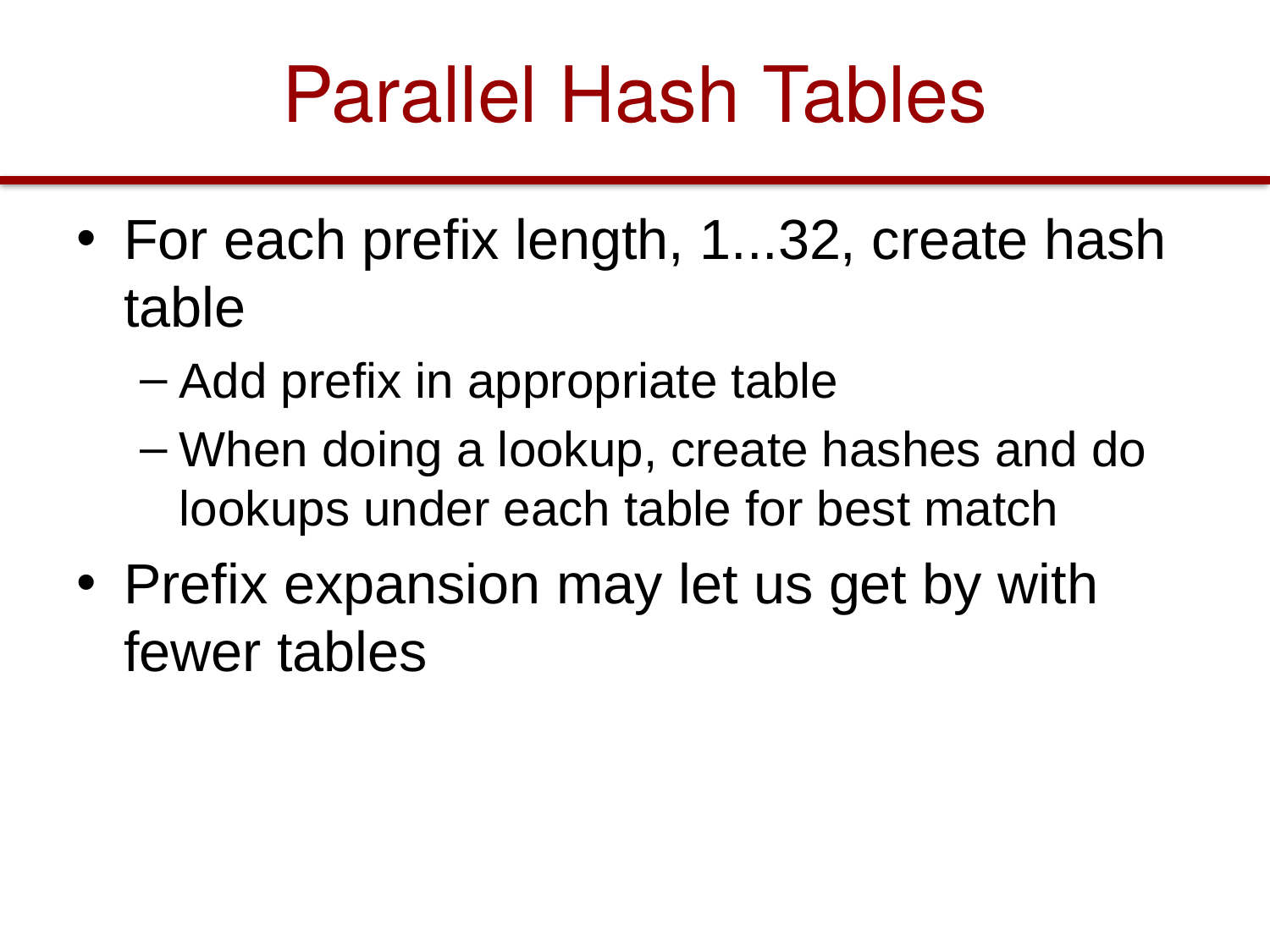

# Parallel Hash Tables
For each prefix length, 1...32, create hash table
Add prefix in appropriate table
When doing a lookup, create hashes and do lookups under each table for best match
Prefix expansion may let us get by with fewer tables